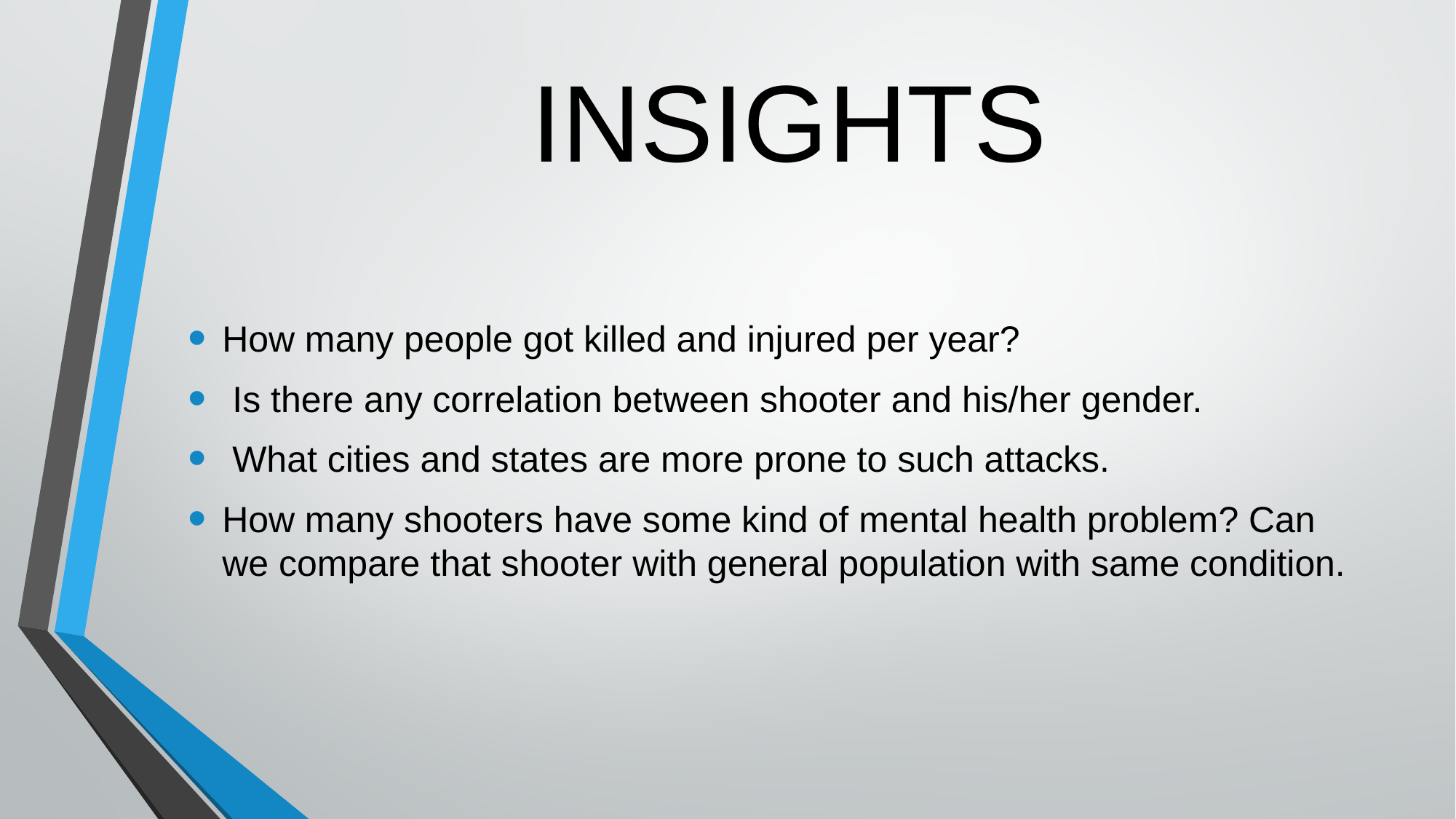

# INSIGHTS
How many people got killed and injured per year?
 Is there any correlation between shooter and his/her gender.
 What cities and states are more prone to such attacks.
How many shooters have some kind of mental health problem? Can we compare that shooter with general population with same condition.